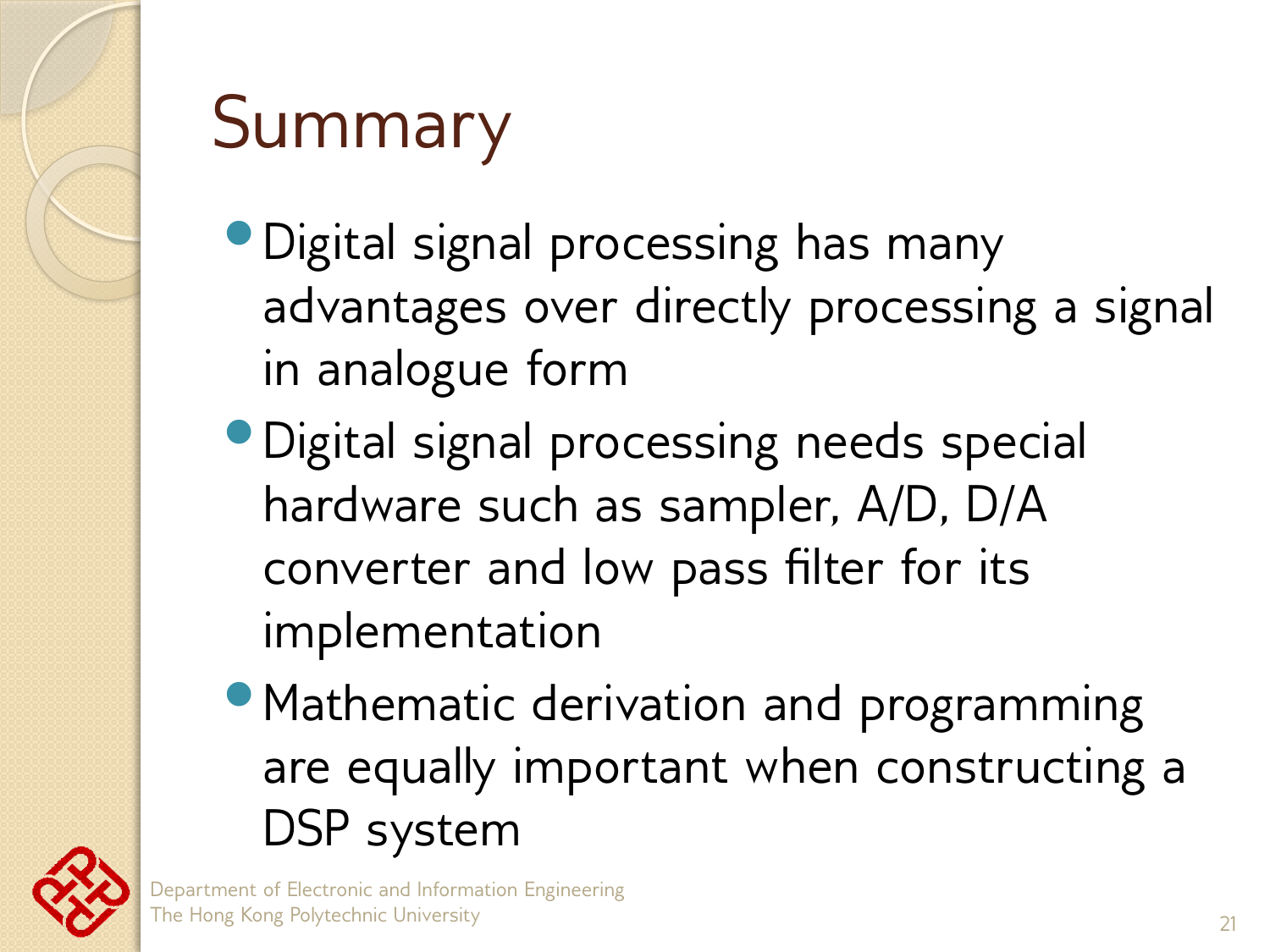

# Summary
Digital signal processing has many advantages over directly processing a signal in analogue form
Digital signal processing needs special hardware such as sampler, A/D, D/A converter and low pass filter for its implementation
Mathematic derivation and programming are equally important when constructing a DSP system
21